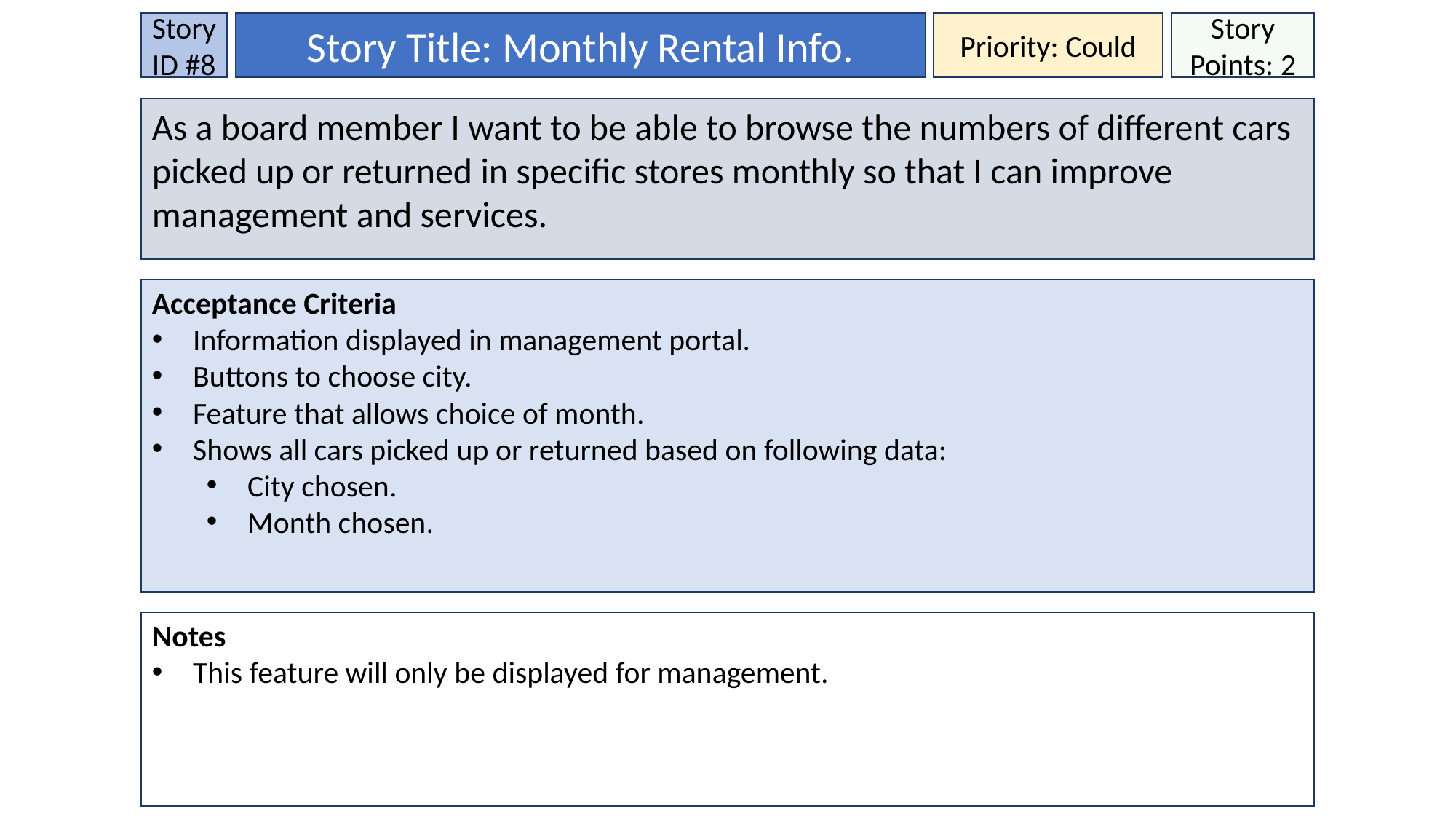

Story ID #8
Story Title: Monthly Rental Info.
Priority: Could
Story Points: 2
As a board member I want to be able to browse the numbers of different cars picked up or returned in specific stores monthly so that I can improve management and services.
Acceptance Criteria
Information displayed in management portal.
Buttons to choose city.
Feature that allows choice of month.
Shows all cars picked up or returned based on following data:
City chosen.
Month chosen.

Notes
This feature will only be displayed for management.